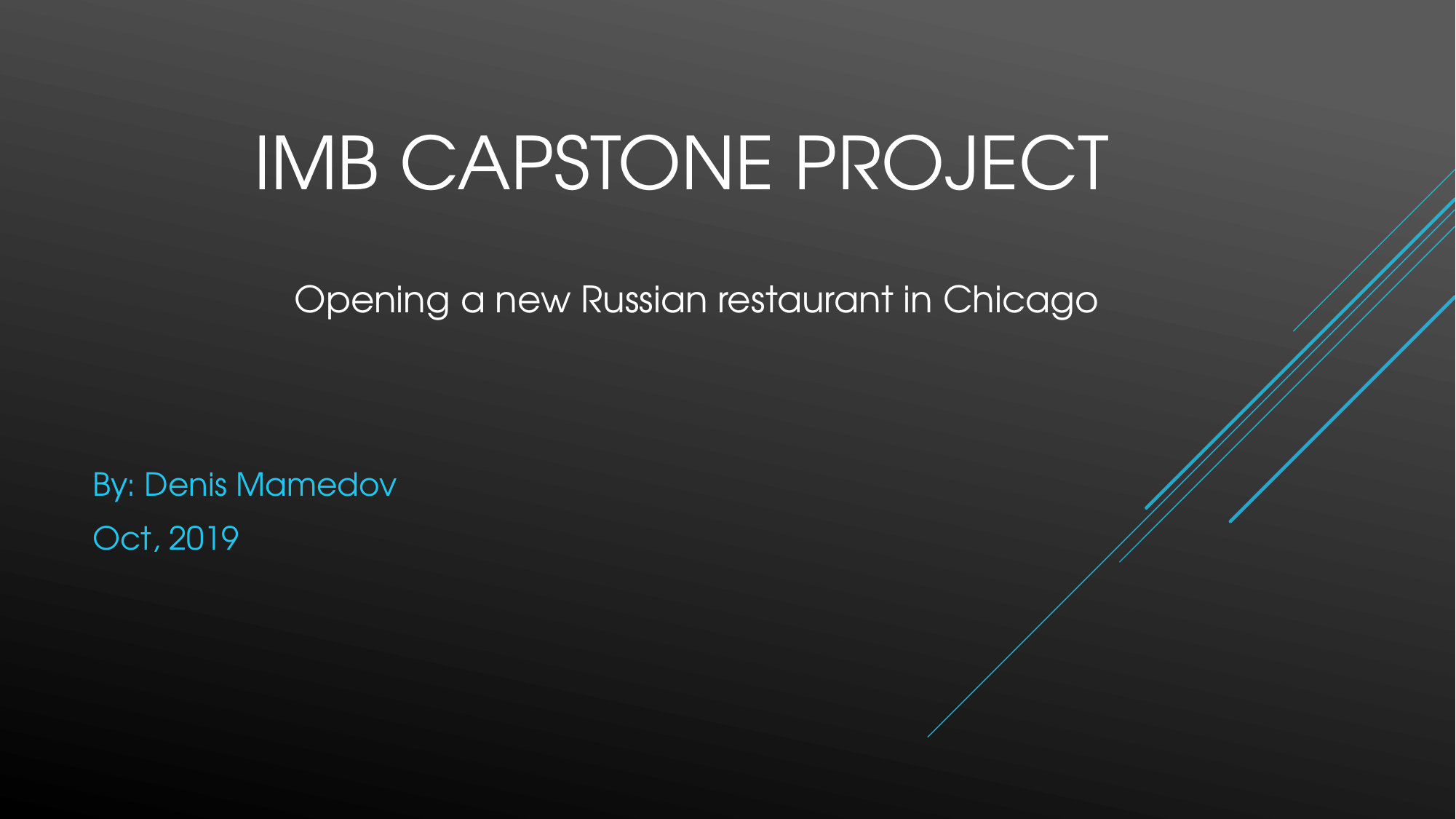

# IMB capstone project
Opening a new Russian restaurant in Chicago
By: Denis Mamedov
Oct, 2019